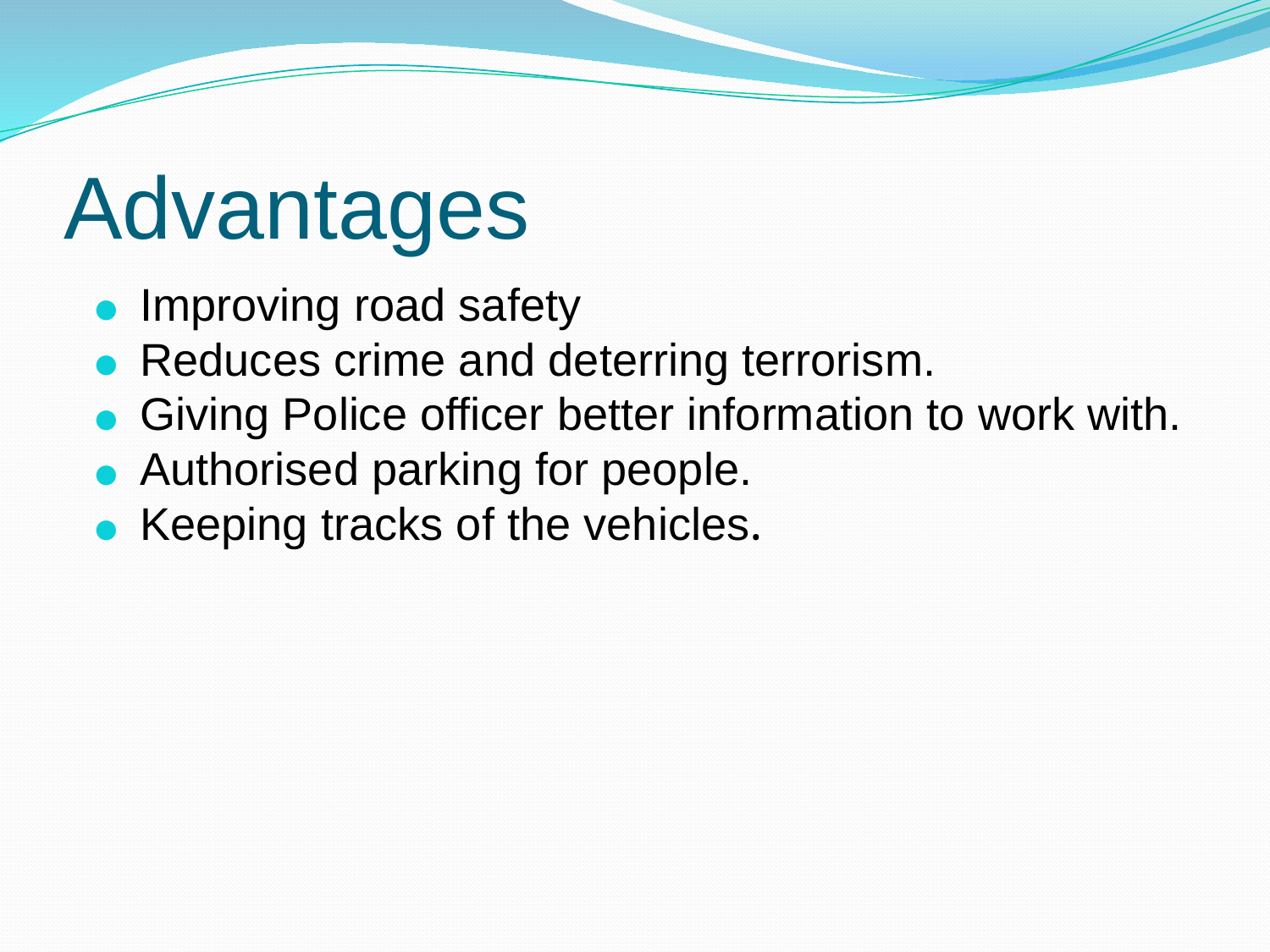

# Advantages
Improving road safety
Reduces crime and deterring terrorism.
Giving Police officer better information to work with.
Authorised parking for people.
Keeping tracks of the vehicles.